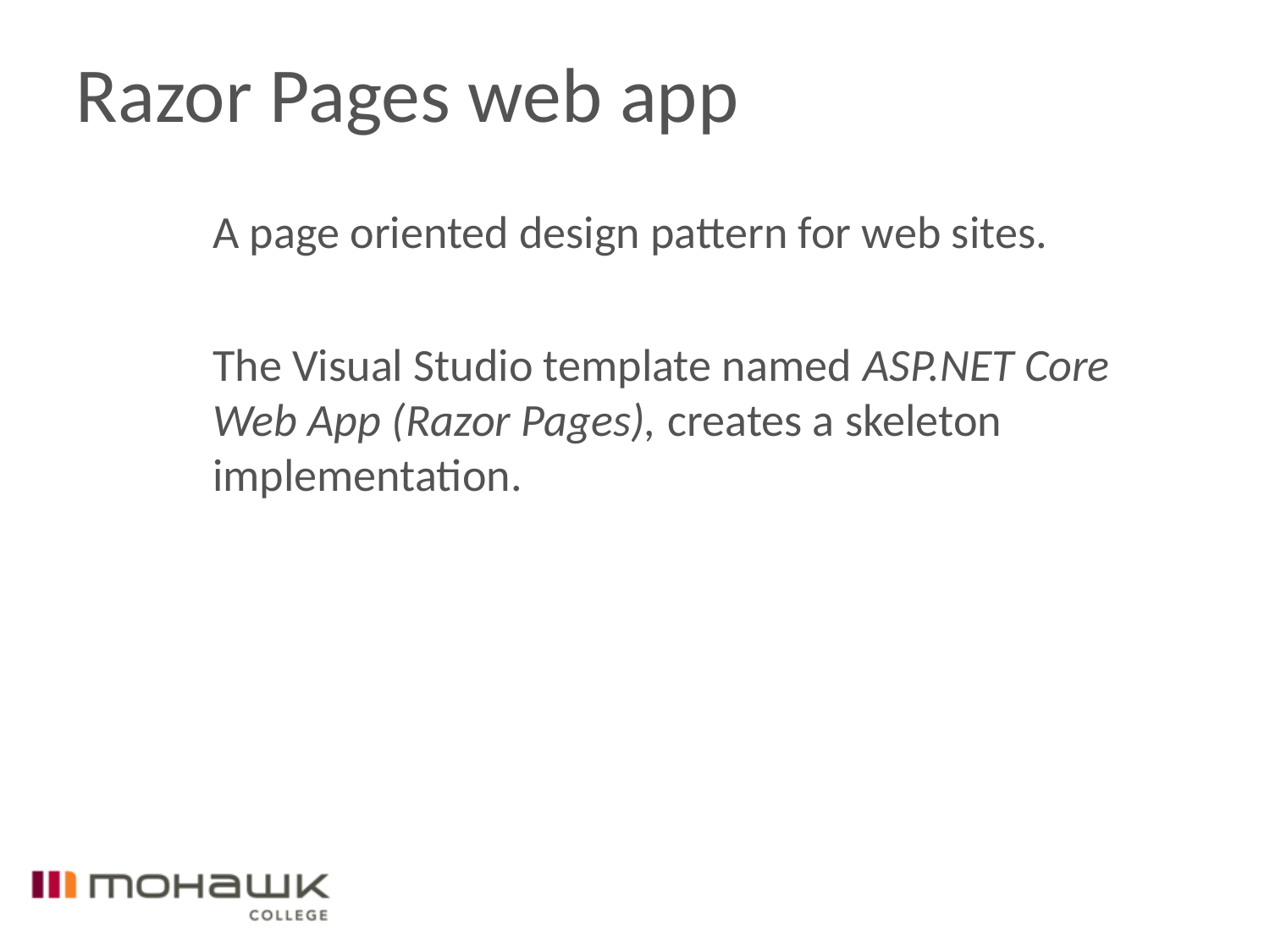

# Razor Pages web app
A page oriented design pattern for web sites.

The Visual Studio template named ASP.NET Core Web App (Razor Pages), creates a skeleton implementation.